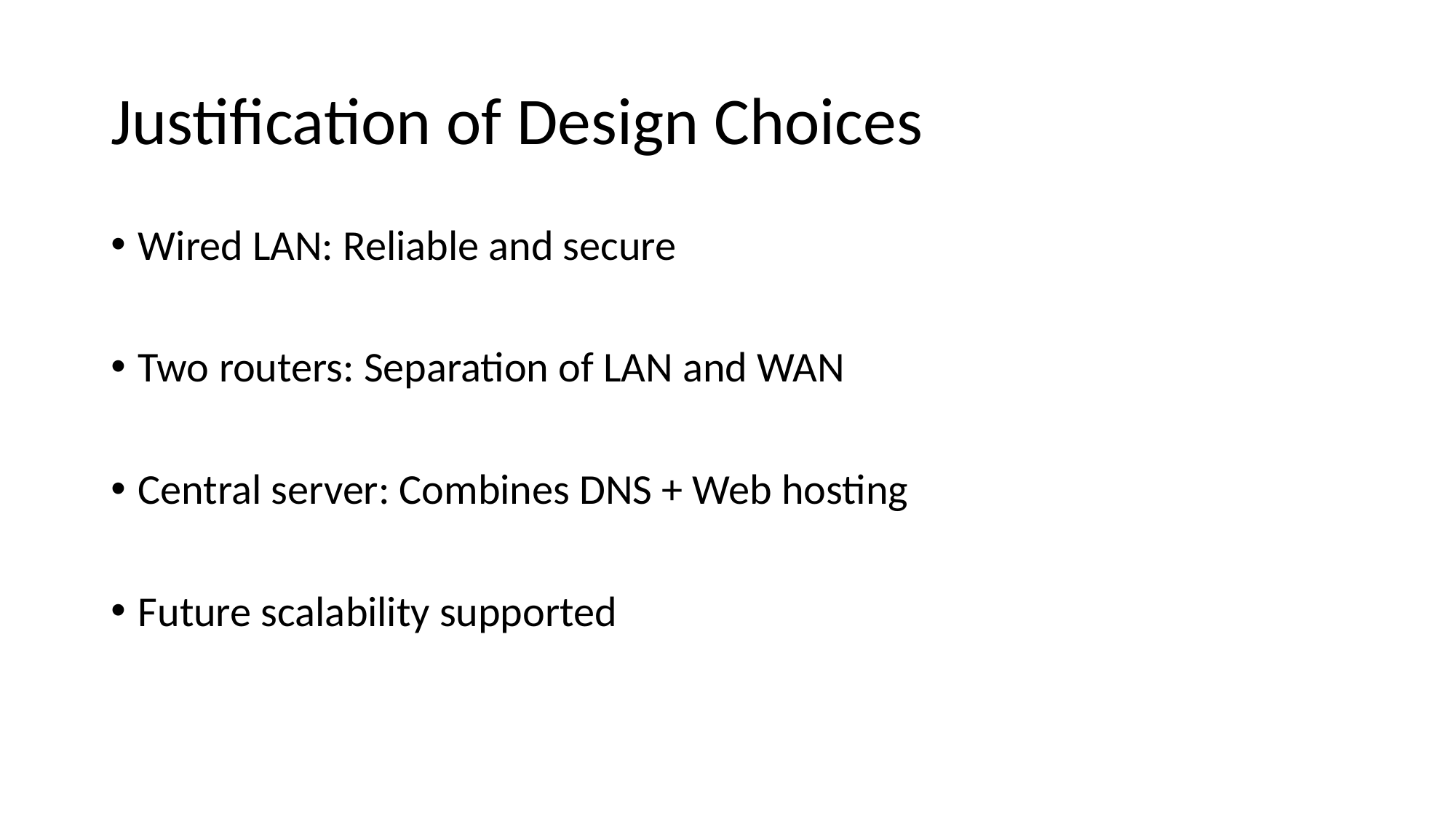

# Justification of Design Choices
Wired LAN: Reliable and secure

Two routers: Separation of LAN and WAN

Central server: Combines DNS + Web hosting

Future scalability supported